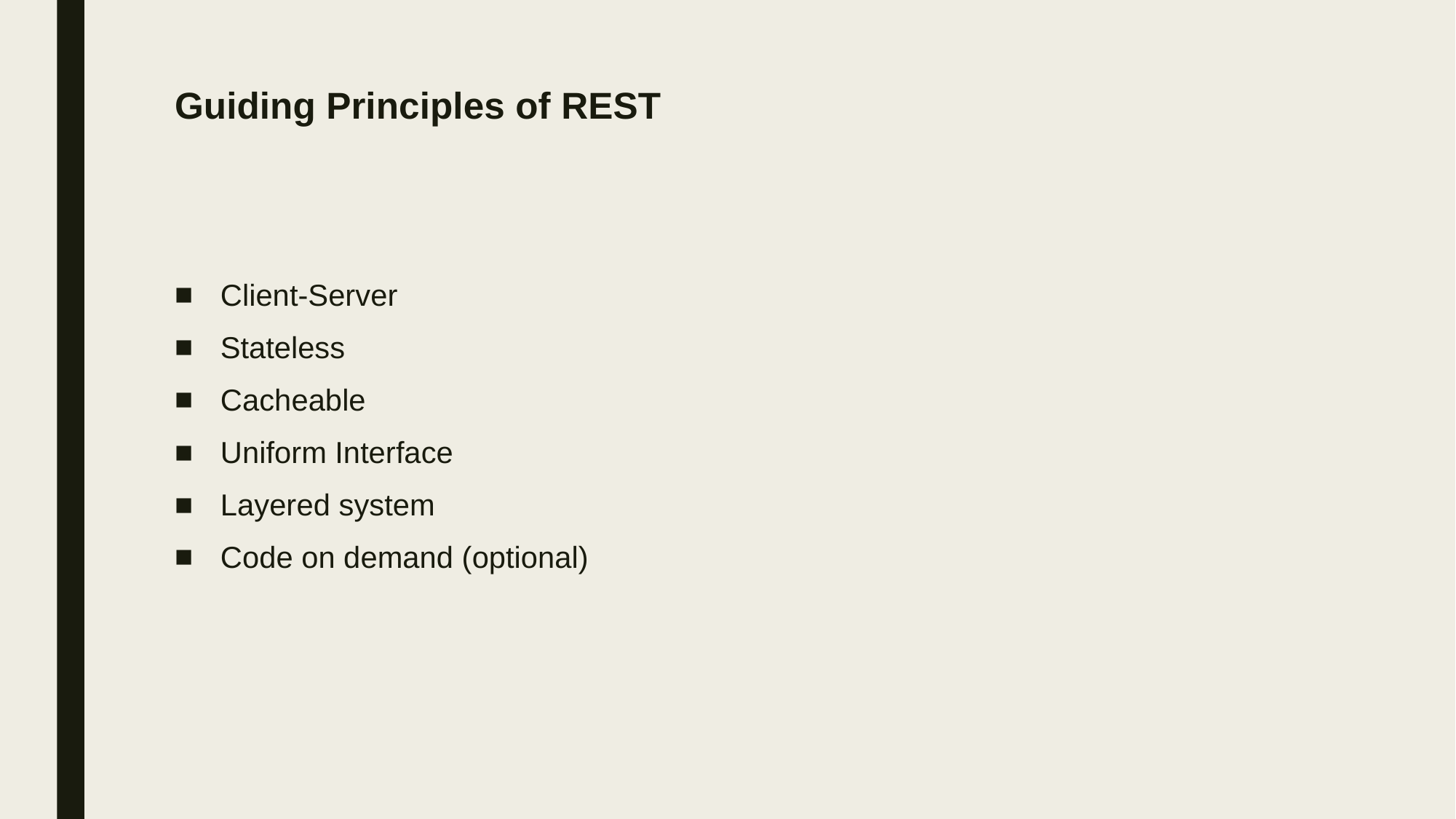

# Guiding Principles of REST
Client-Server
Stateless
Cacheable
Uniform Interface
Layered system
Code on demand (optional)